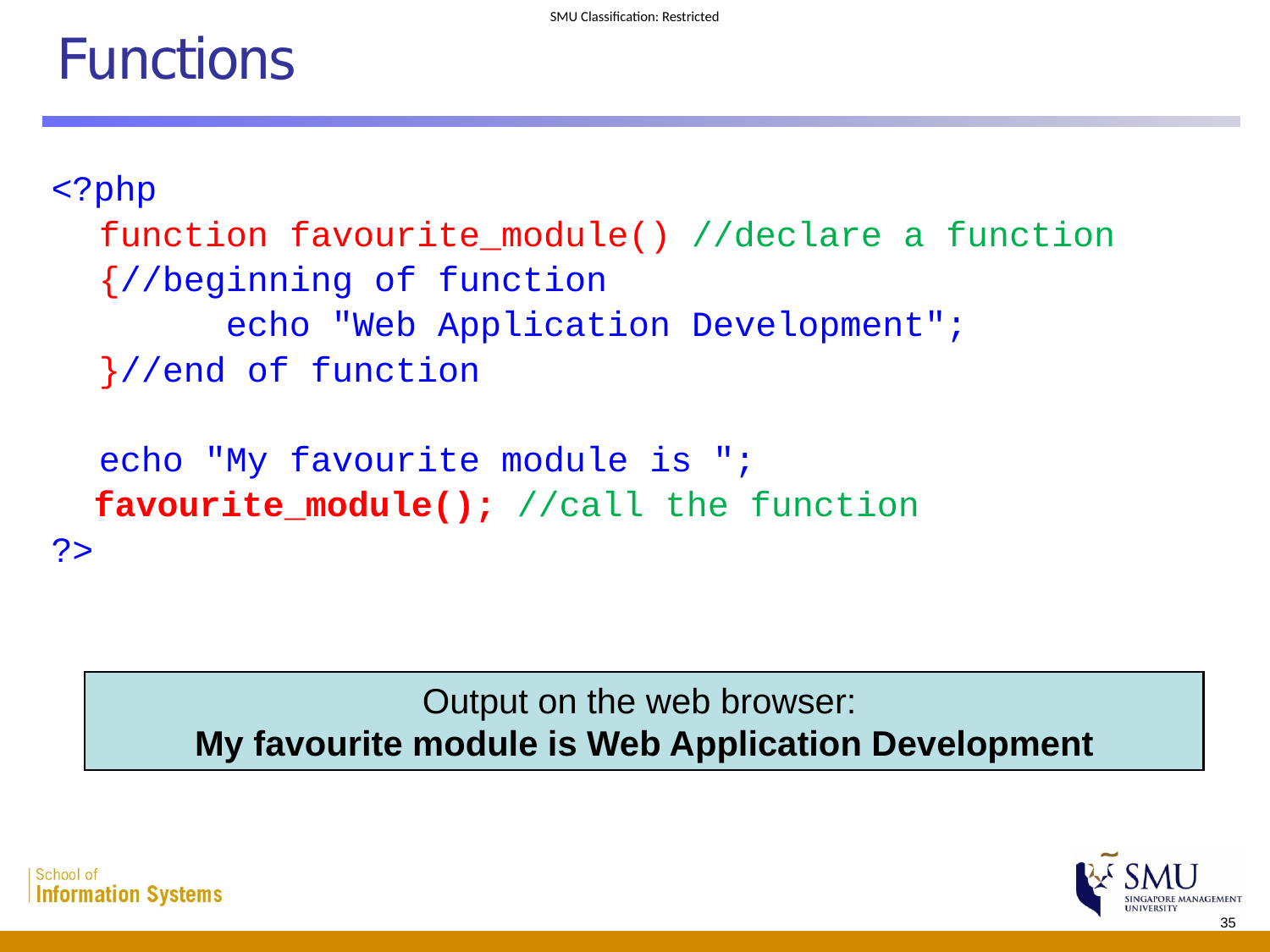

# Functions
<?php
	function favourite_module() //declare a function
	{//beginning of function
		echo "Web Application Development";
	}//end of function

	echo "My favourite module is ";
  favourite_module(); //call the function
?>

Output on the web browser:
My favourite module is Web Application Development
35